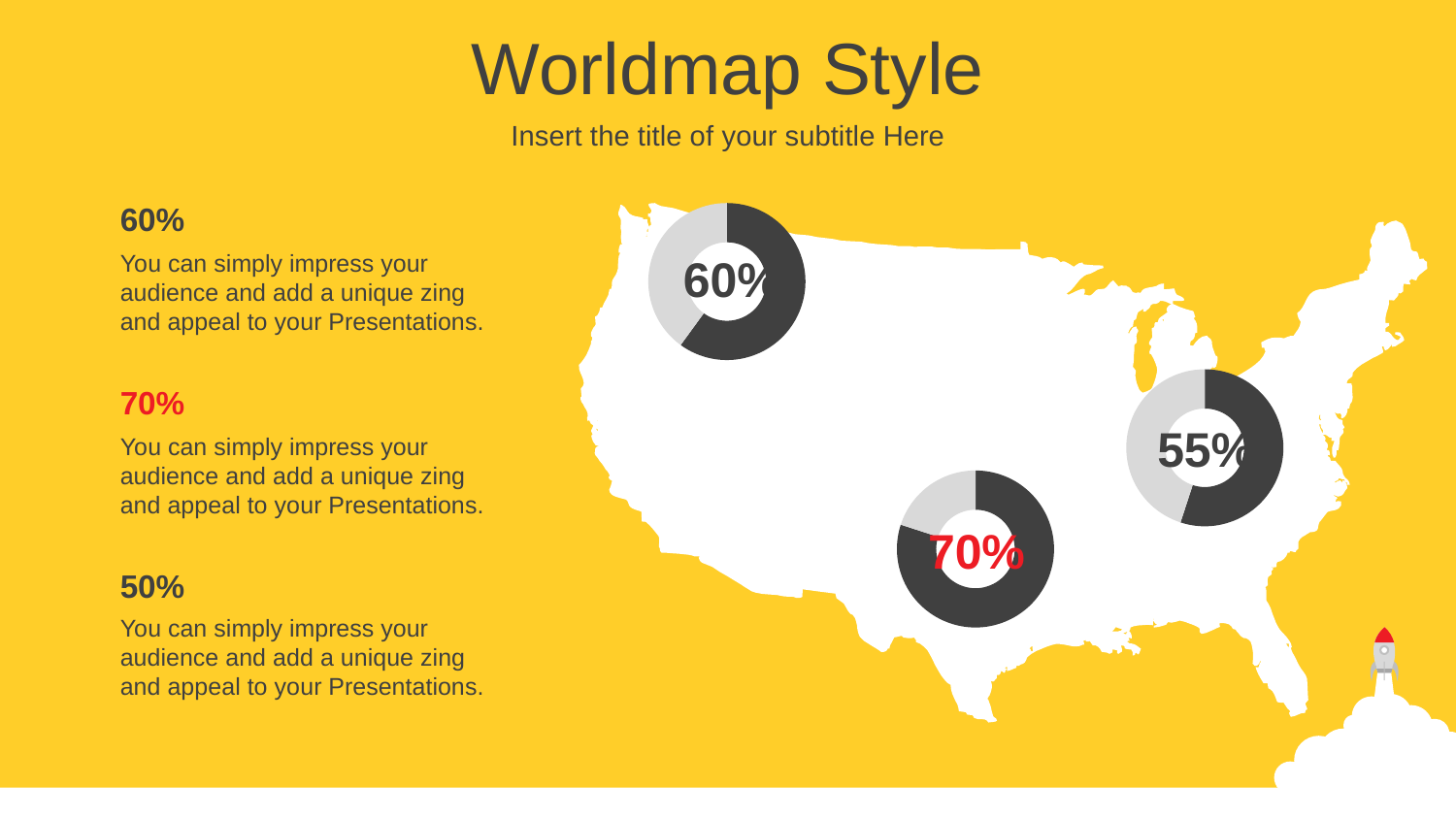

Worldmap Style
Insert the title of your subtitle Here
60%
You can simply impress your audience and add a unique zing and appeal to your Presentations.

### Chart

| Category | Sales |
|---|---|
| 1st Qtr | 60.0 |
| 2nd Qtr | 40.0 |
60%

### Chart

| Category | Sales |
|---|---|
| 1st Qtr | 55.0 |
| 2nd Qtr | 45.0 |
70%
You can simply impress your audience and add a unique zing and appeal to your Presentations.
55%

### Chart

| Category | Sales |
|---|---|
| 1st Qtr | 80.0 |
| 2nd Qtr | 20.0 |
70%
50%
You can simply impress your audience and add a unique zing and appeal to your Presentations.